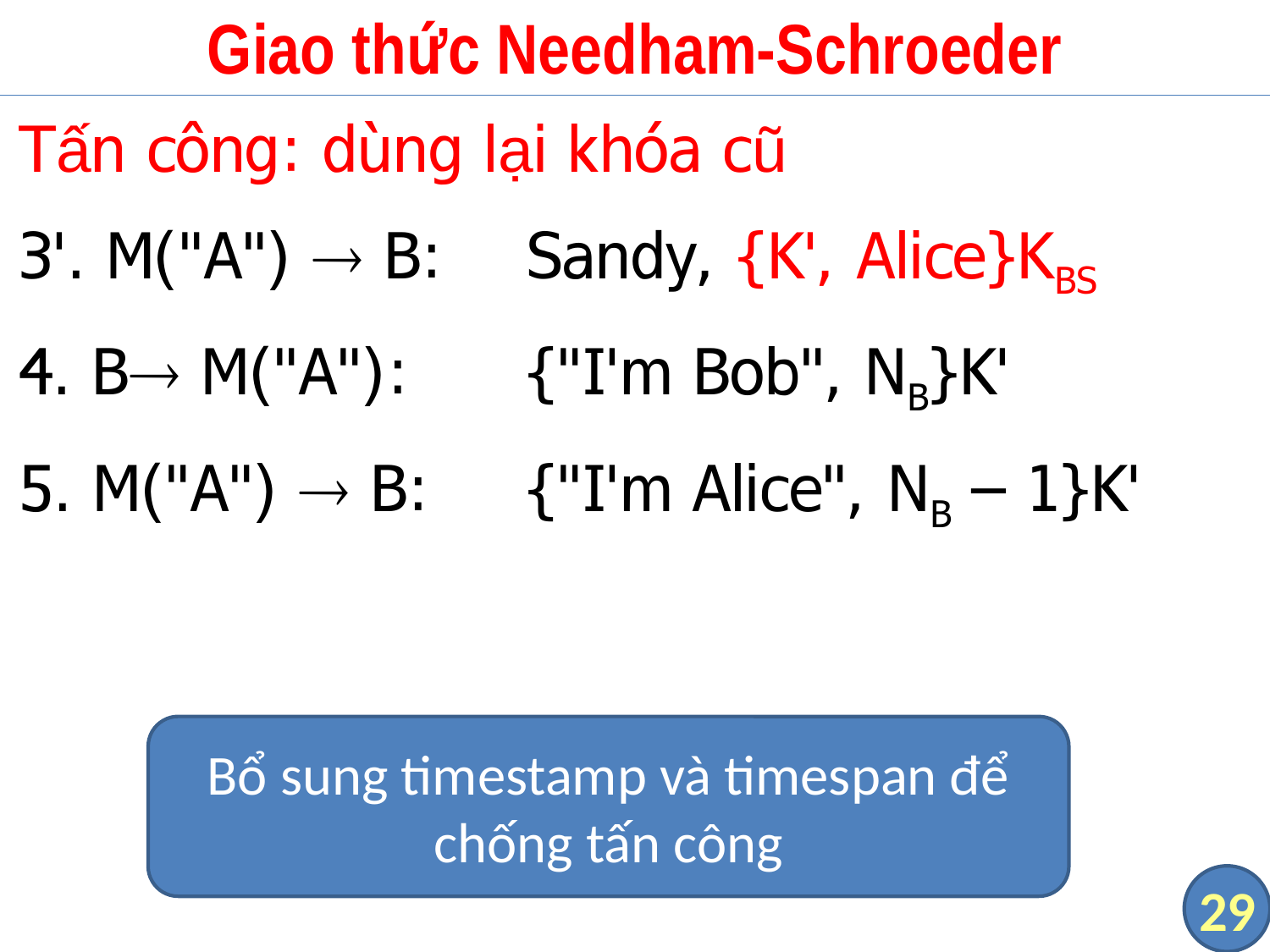

# Giao thức Needham-Schroeder
Tấn công: dùng lại khóa cũ
3'. M("A") → B:	Sandy, {K', Alice}KBS
4. B→ M("A"): 	{"I'm Bob", NB}K'
5. M("A") → B:	{"I'm Alice", NB – 1}K'

Bổ sung timestamp và timespan để chống tấn công
29